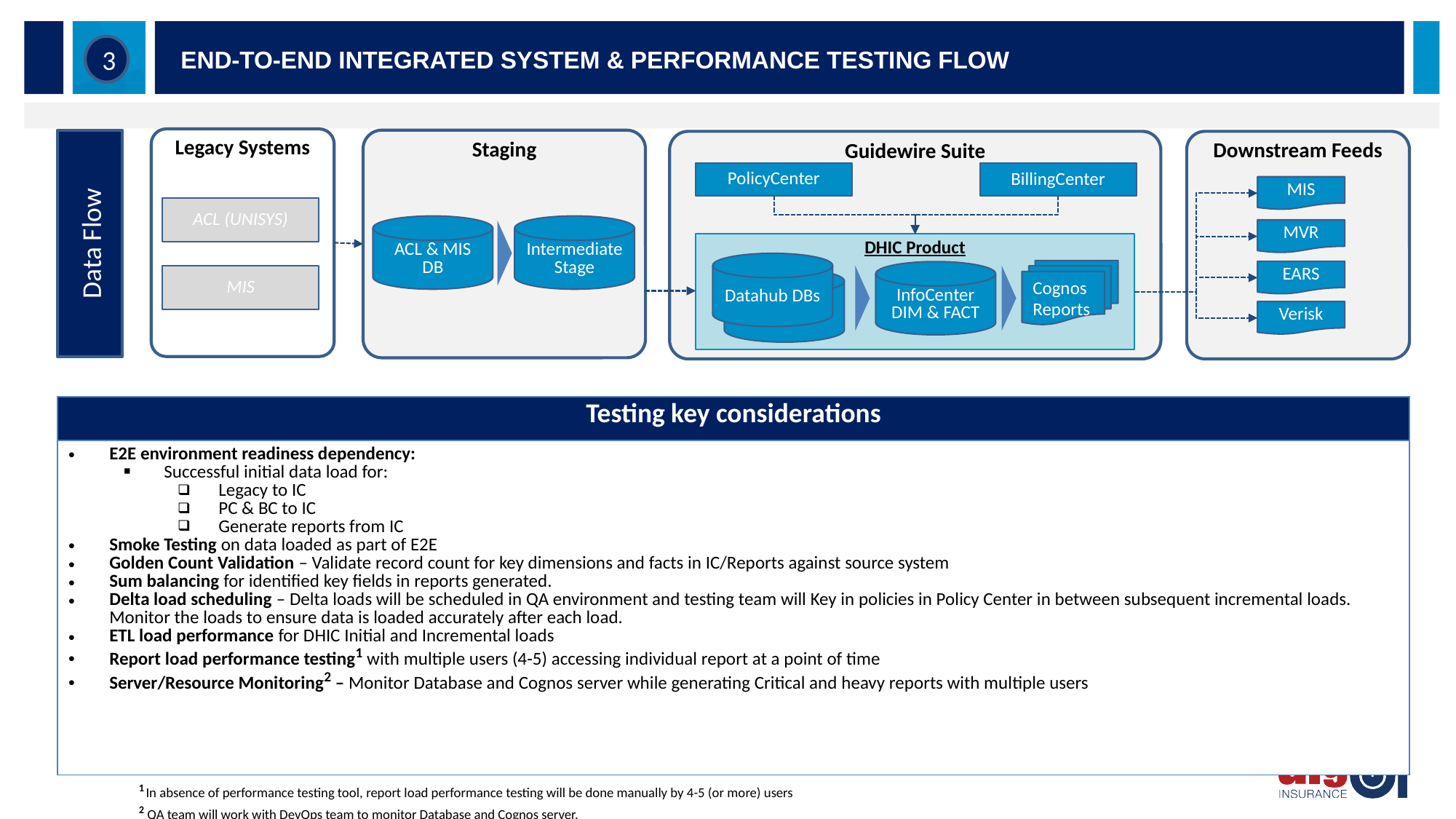

3
End-to-End Integrated System & Performance Testing FLOW
Legacy Systems
Staging
Guidewire Suite
Downstream Feeds
PolicyCenter
BillingCenter
MIS
ACL (UNISYS)
Data Flow
ACL & MIS DB
Intermediate Stage
MVR
DHIC Product

Datahub DBs

EARS
InfoCenter DIM & FACT
MIS

Cognos Reports

Verisk
| Testing key considerations |
| --- |
| E2E environment readiness dependency: Successful initial data load for: Legacy to IC PC & BC to IC Generate reports from IC Smoke Testing on data loaded as part of E2E Golden Count Validation – Validate record count for key dimensions and facts in IC/Reports against source system Sum balancing for identified key fields in reports generated. Delta load scheduling – Delta loads will be scheduled in QA environment and testing team will Key in policies in Policy Center in between subsequent incremental loads. Monitor the loads to ensure data is loaded accurately after each load. ETL load performance for DHIC Initial and Incremental loads Report load performance testing1 with multiple users (4-5) accessing individual report at a point of time Server/Resource Monitoring2 – Monitor Database and Cognos server while generating Critical and heavy reports with multiple users |
1 In absence of performance testing tool, report load performance testing will be done manually by 4-5 (or more) users
2 QA team will work with DevOps team to monitor Database and Cognos server.